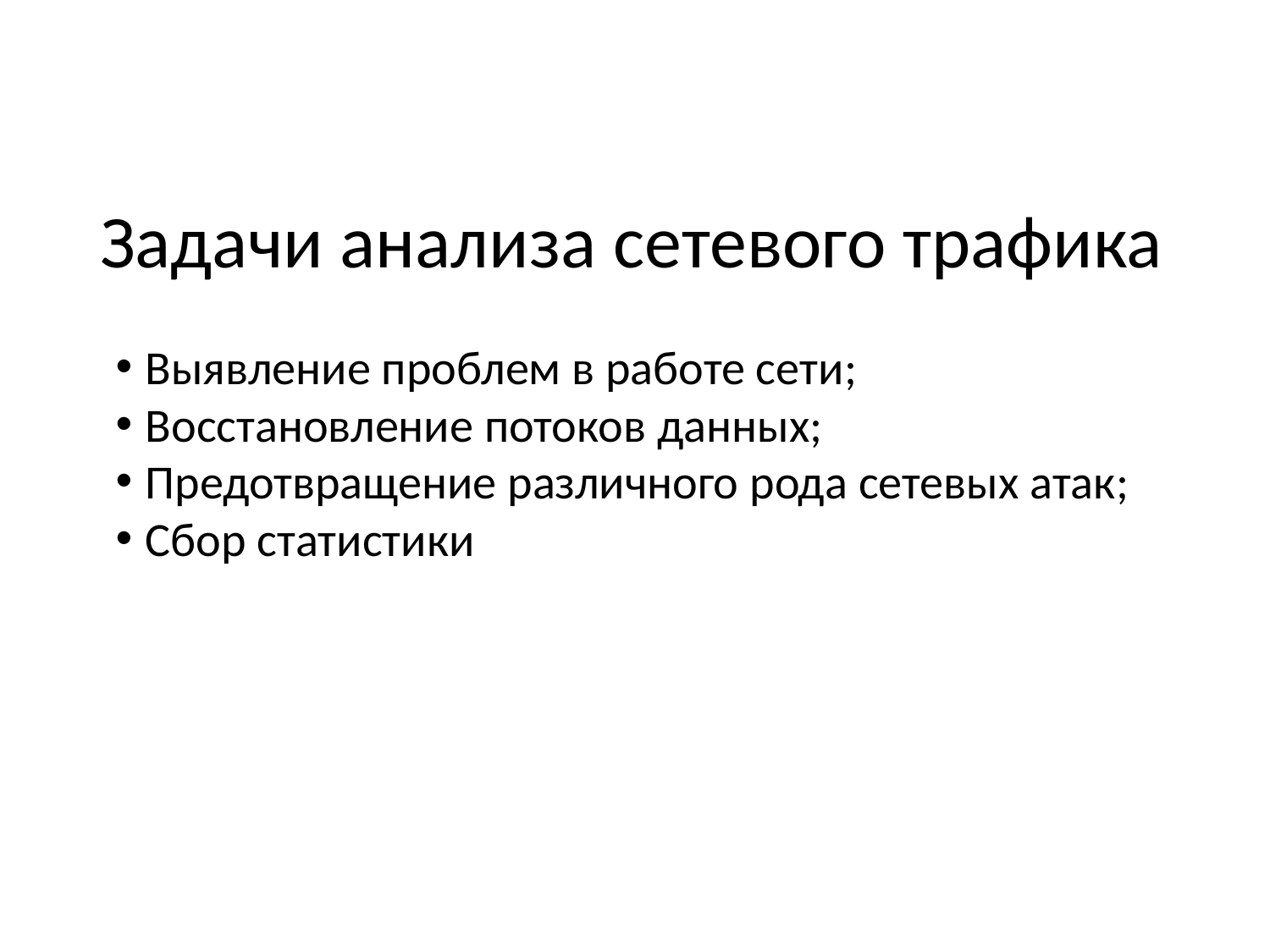

# Задачи анализа сетевого трафика
Выявление проблем в работе сети;
Восстановление потоков данных;
Предотвращение различного рода сетевых атак;
Сбор статистики